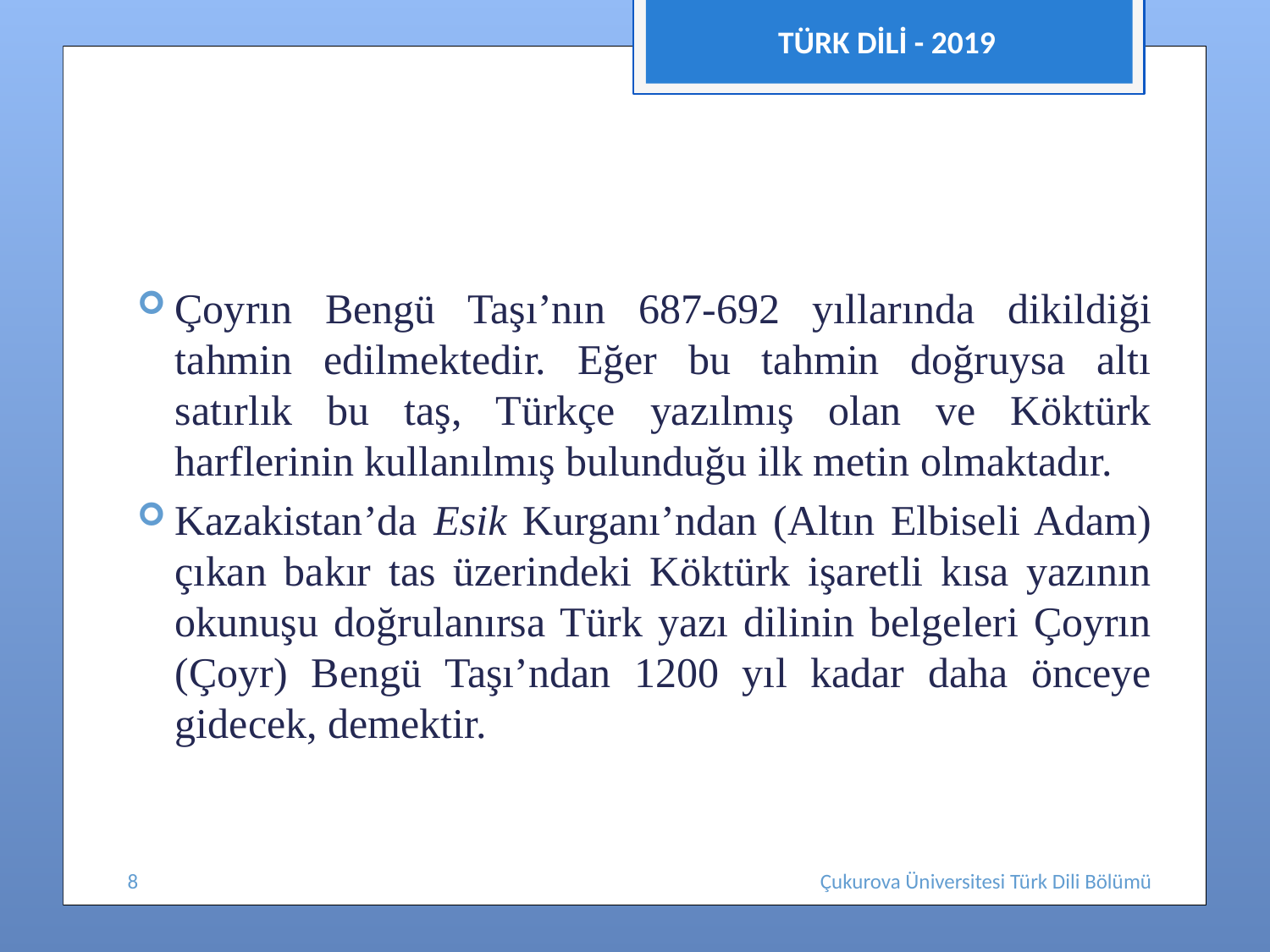

TÜRK DİLİ - 2019
#

Çoyrın Bengü Taşı’nın 687-692 yıllarında dikildiği tahmin edilmektedir. Eğer bu tahmin doğruysa altı satırlık bu taş, Türkçe yazılmış olan ve Köktürk harflerinin kullanılmış bulunduğu ilk metin olmaktadır.
Kazakistan’da Esik Kurganı’ndan (Altın Elbiseli Adam) çıkan bakır tas üzerindeki Köktürk işaretli kısa yazının okunuşu doğrulanırsa Türk yazı dilinin belgeleri Çoyrın (Çoyr) Bengü Taşı’ndan 1200 yıl kadar daha önceye gidecek, demektir.

8
Çukurova Üniversitesi Türk Dili Bölümü